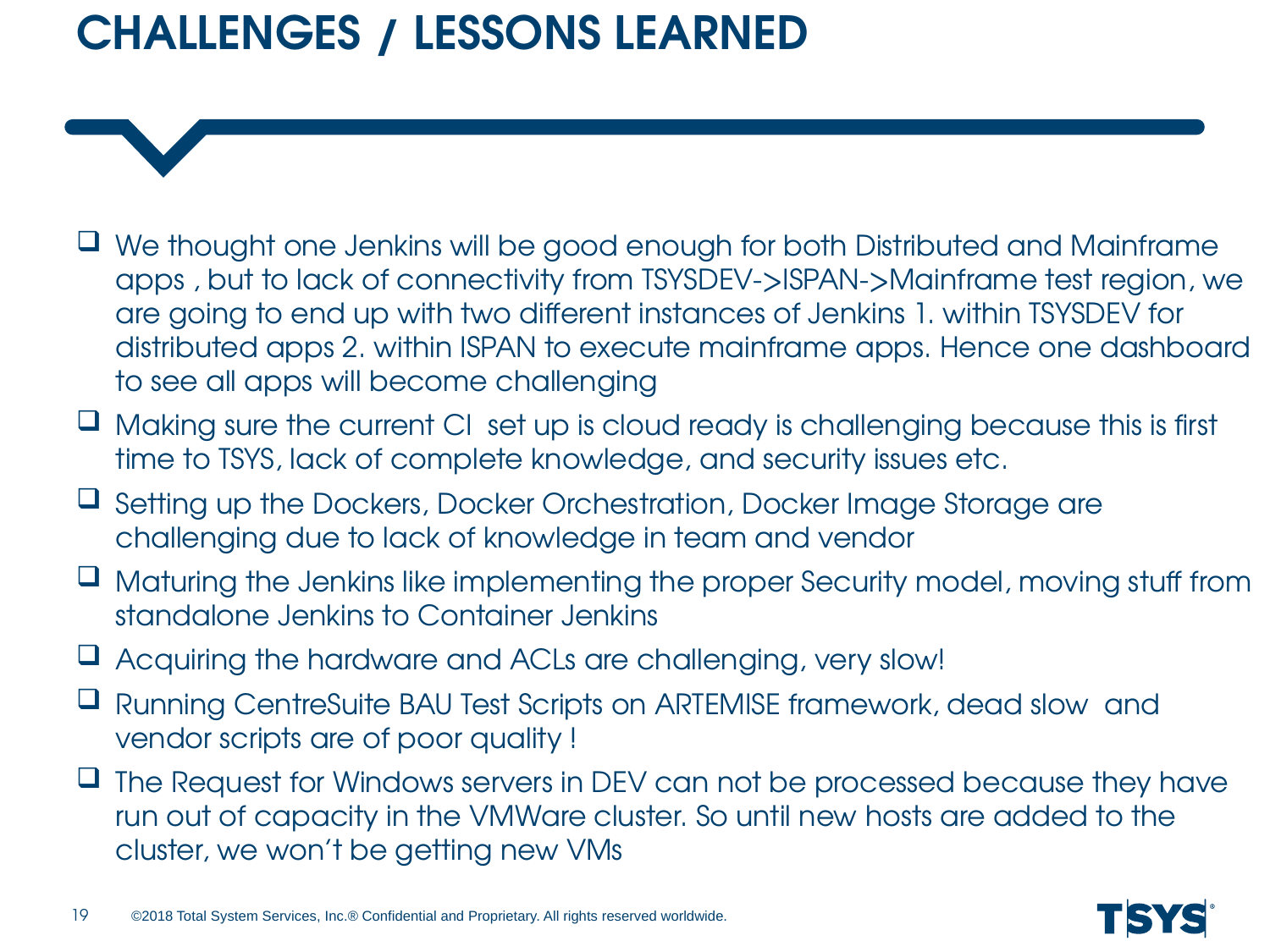

# Challenges / Lessons learned

We thought one Jenkins will be good enough for both Distributed and Mainframe apps , but to lack of connectivity from TSYSDEV->ISPAN->Mainframe test region, we are going to end up with two different instances of Jenkins 1. within TSYSDEV for distributed apps 2. within ISPAN to execute mainframe apps. Hence one dashboard to see all apps will become challenging
Making sure the current CI  set up is cloud ready is challenging because this is first time to TSYS, lack of complete knowledge, and security issues etc.
Setting up the Dockers, Docker Orchestration, Docker Image Storage are challenging due to lack of knowledge in team and vendor
Maturing the Jenkins like implementing the proper Security model, moving stuff from standalone Jenkins to Container Jenkins
Acquiring the hardware and ACLs are challenging, very slow!
Running CentreSuite BAU Test Scripts on ARTEMISE framework, dead slow  and vendor scripts are of poor quality !
The Request for Windows servers in DEV can not be processed because they have run out of capacity in the VMWare cluster. So until new hosts are added to the cluster, we won’t be getting new VMs

19
©2018 Total System Services, Inc.® Confidential and Proprietary. All rights reserved worldwide.